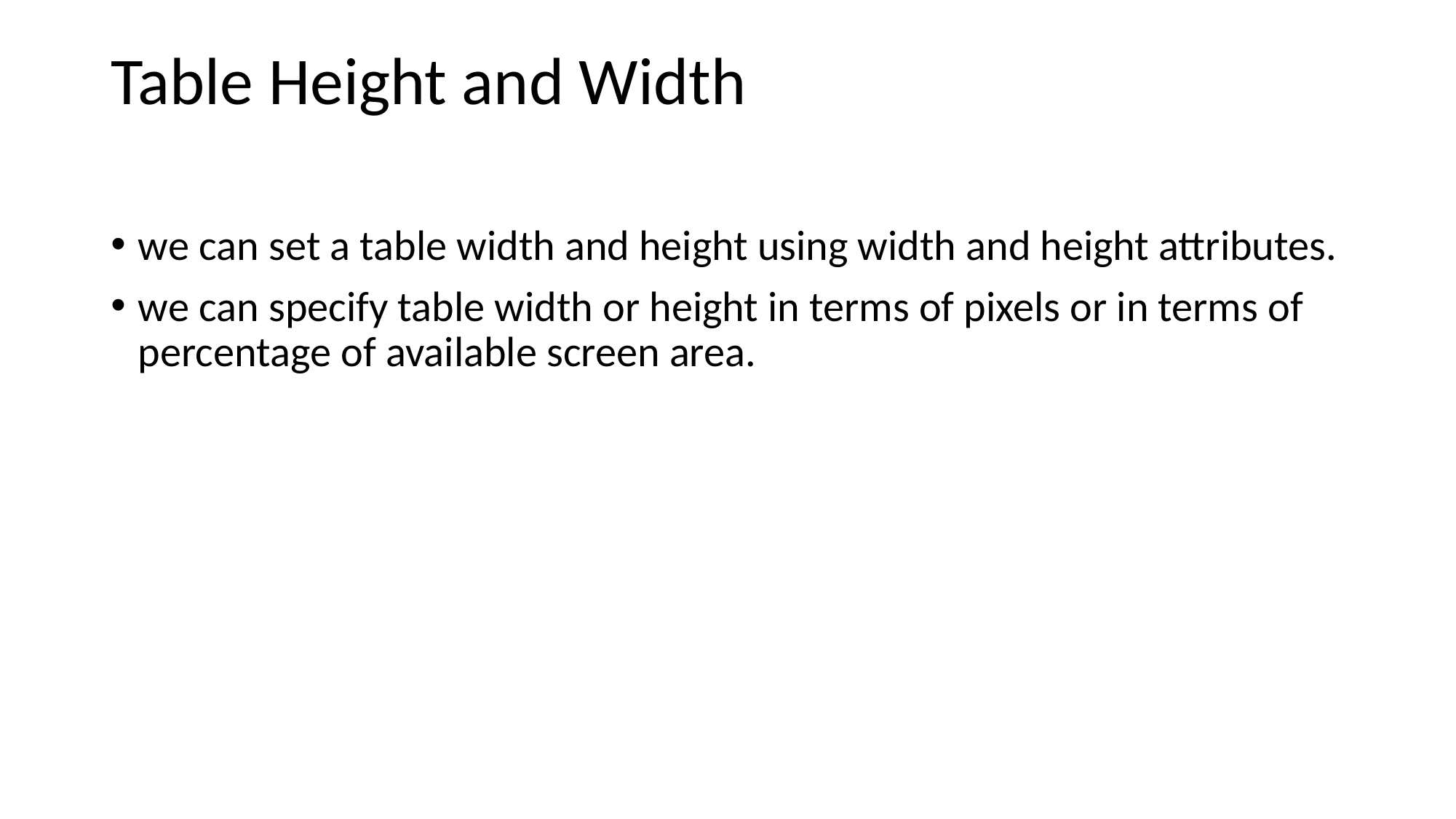

# Table Height and Width
we can set a table width and height using width and height attributes.
we can specify table width or height in terms of pixels or in terms of percentage of available screen area.